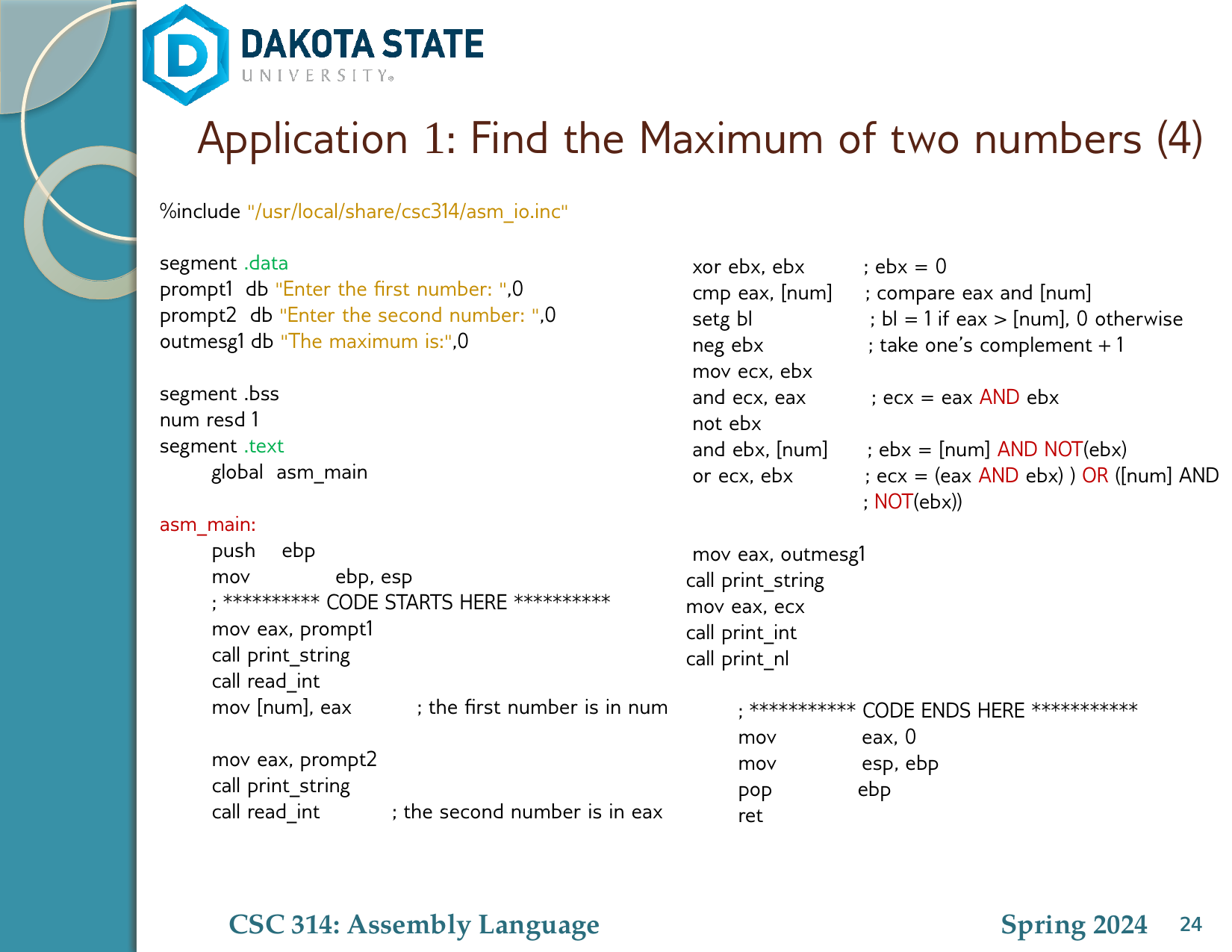

# Application 1: Find the Maximum of two numbers (4)
%include "/usr/local/share/csc314/asm_io.inc"

segment .data
prompt1  db "Enter the first number: ",0
prompt2  db "Enter the second number: ",0
outmesg1 db "The maximum is:",0

segment .bss
num resd 1
segment .text
        global  asm_main

asm_main:
        push    ebp
        mov             ebp, esp
        ; ********** CODE STARTS HERE **********
        mov eax, prompt1
        call print_string
        call read_int
        mov [num], eax          ; the first number is in num

        mov eax, prompt2
        call print_string
        call read_int           ; the second number is in eax

 xor ebx, ebx         ; ebx = 0
 cmp eax, [num]     ; compare eax and [num]
 setg bl                  ; bl = 1 if eax > [num], 0 otherwise
 neg ebx                ; take one’s complement + 1
 mov ecx, ebx
 and ecx, eax          ; ecx = eax AND ebx
 not ebx
 and ebx, [num]      ; ebx = [num] AND NOT(ebx)
 or ecx, ebx           ; ecx = (eax AND ebx) ) OR ([num] AND    	          ; NOT(ebx))

 mov eax, outmesg1
call print_string
mov eax, ecx
call print_int
call print_nl

        ; *********** CODE ENDS HERE ***********
        mov             eax, 0
        mov             esp, ebp
        pop             ebp
        ret